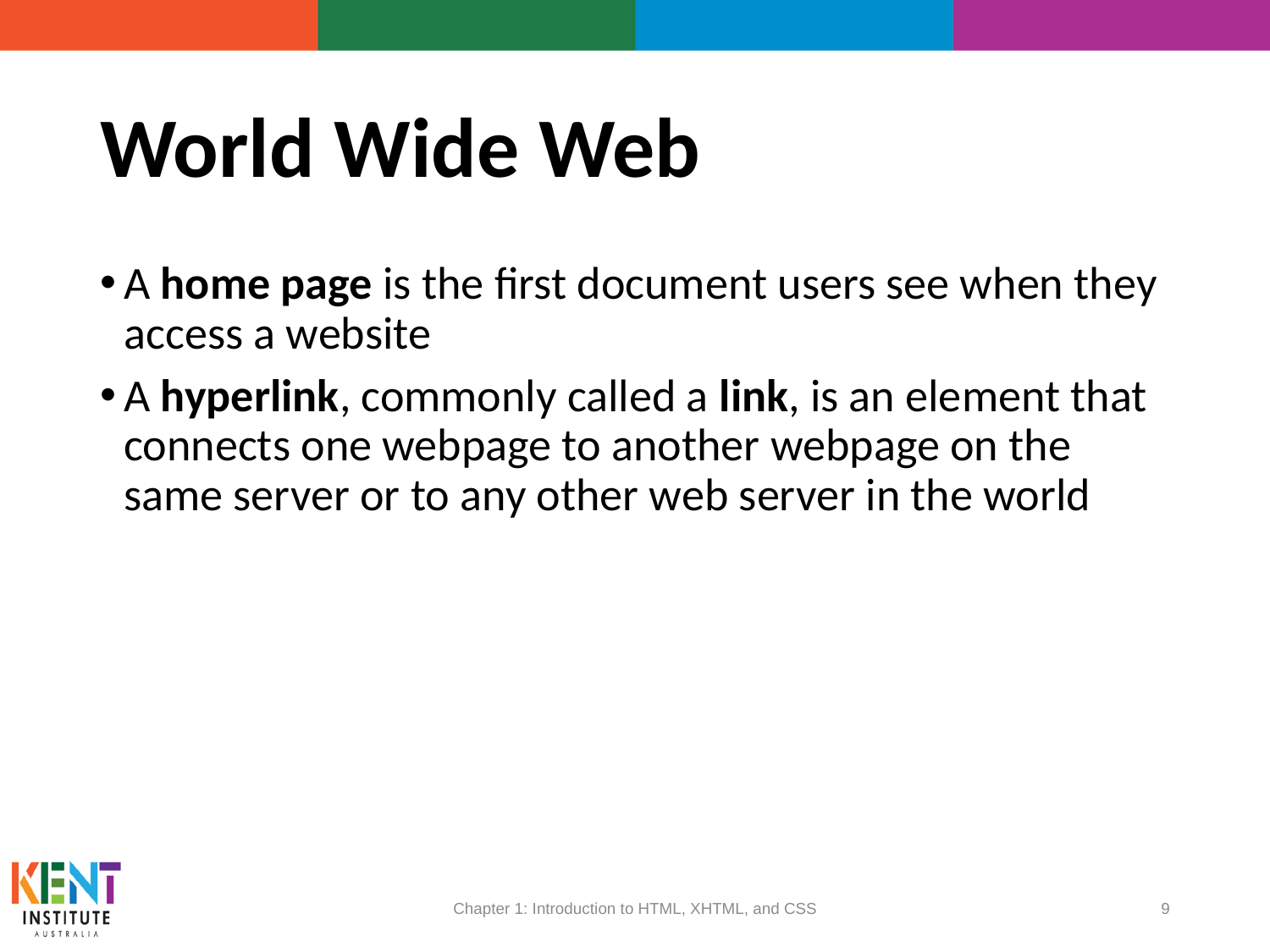

# World Wide Web
A home page is the first document users see when they access a website
A hyperlink, commonly called a link, is an element that connects one webpage to another webpage on the same server or to any other web server in the world

Chapter 1: Introduction to HTML, XHTML, and CSS
9